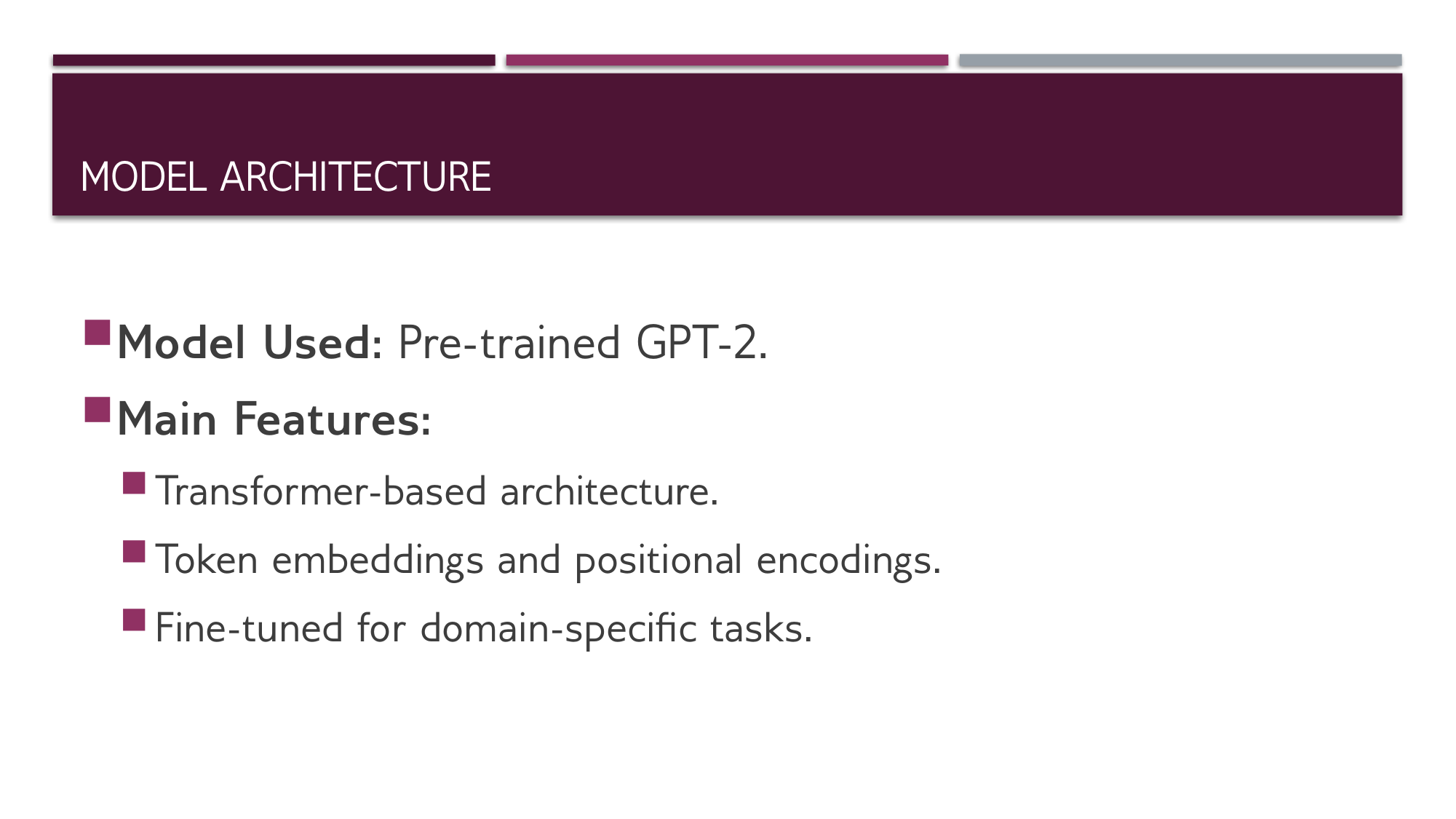

# Model Architecture
Model Used: Pre-trained GPT-2.
Main Features:
Transformer-based architecture.
Token embeddings and positional encodings.
Fine-tuned for domain-specific tasks.